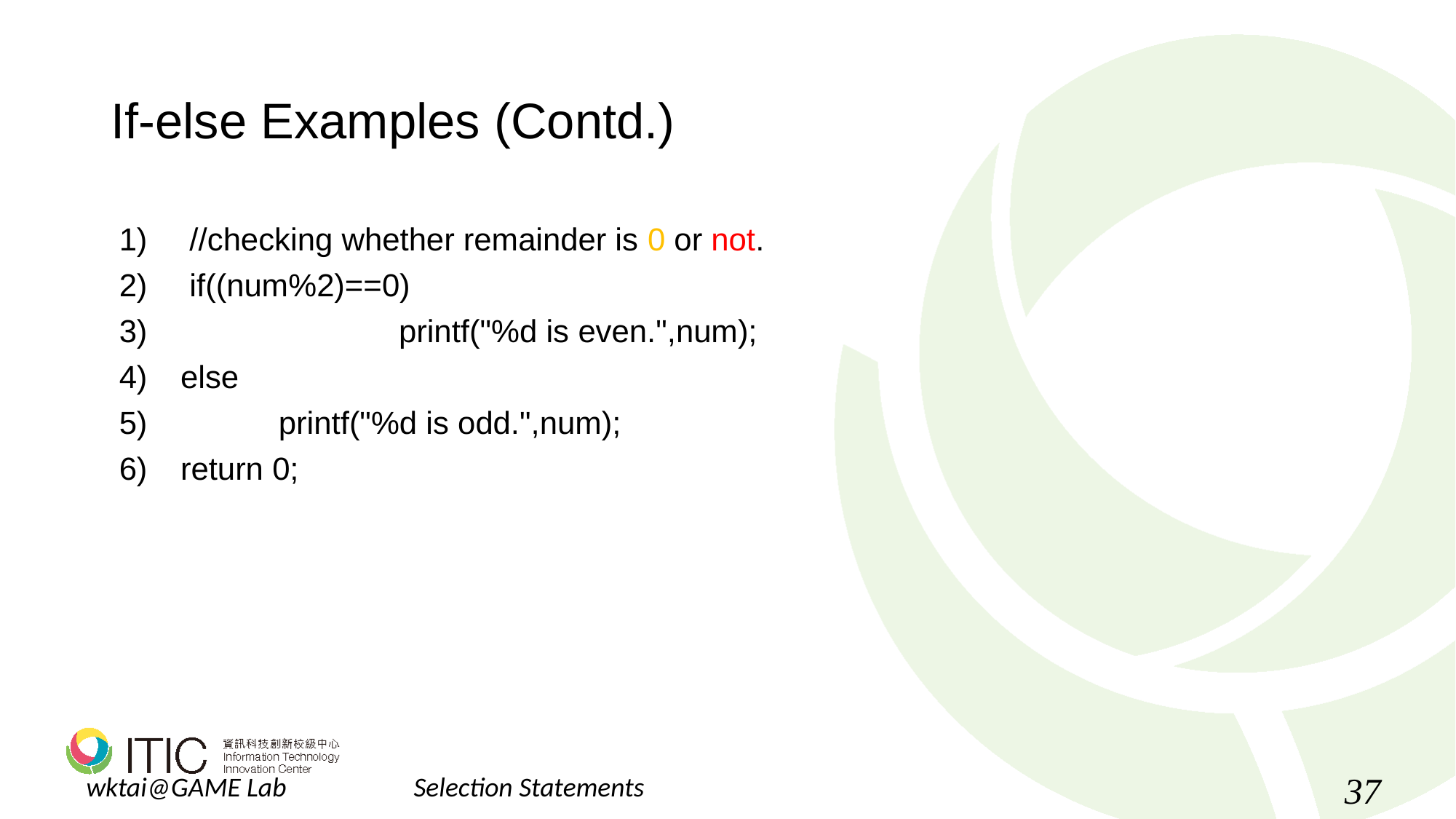

# If-else Examples (Contd.)
 //checking whether remainder is 0 or not.
 if((num%2)==0)
 		printf("%d is even.",num);
else
           printf("%d is odd.",num);
return 0;